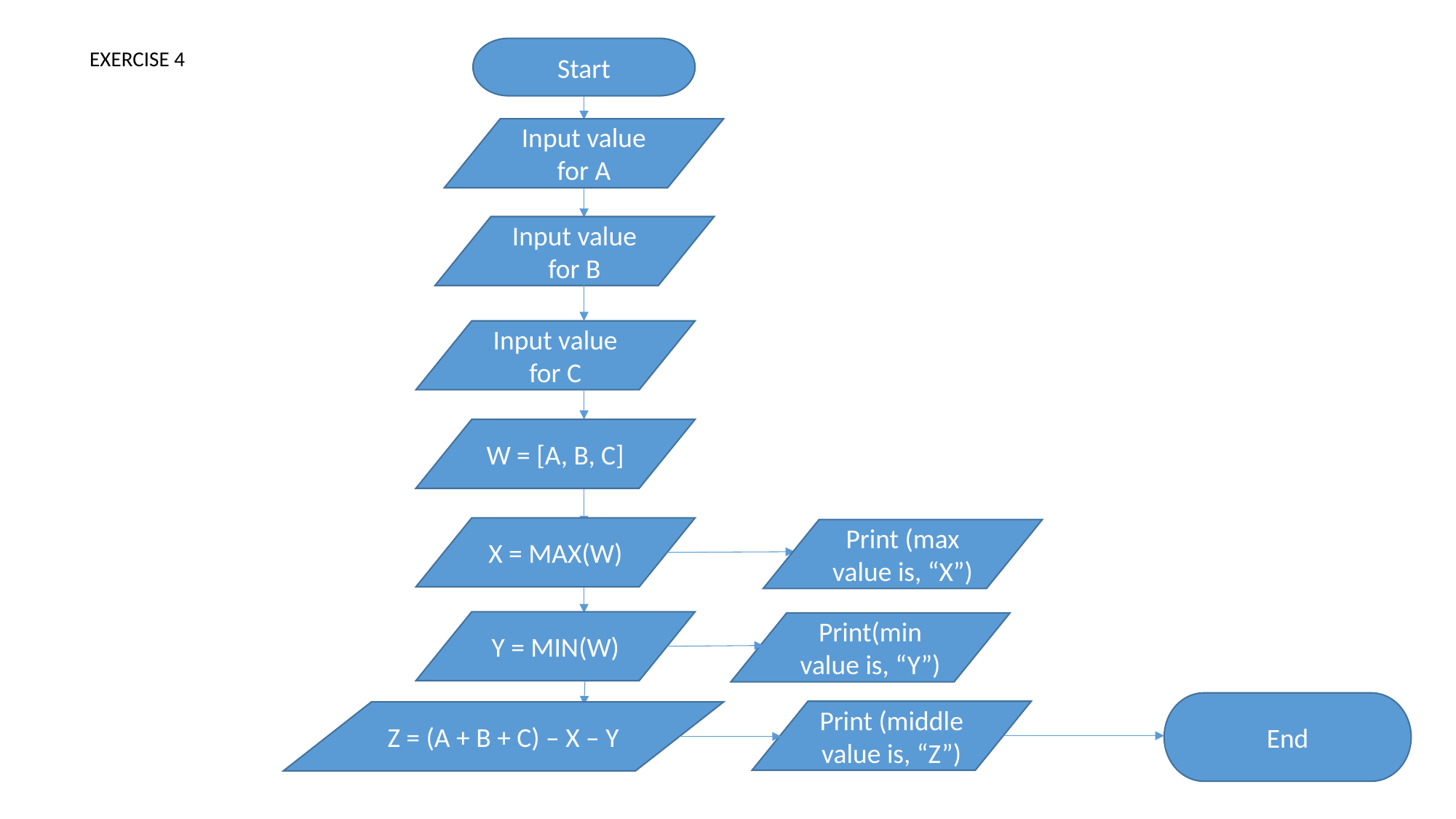

Start
EXERCISE 4
Input value for A
Input value for B
Input value for C
W = [A, B, C]
X = MAX(W)
Print (max value is, “X”)
Y = MIN(W)
Print(min value is, “Y”)
End
Print (middle value is, “Z”)
Z = (A + B + C) – X – Y